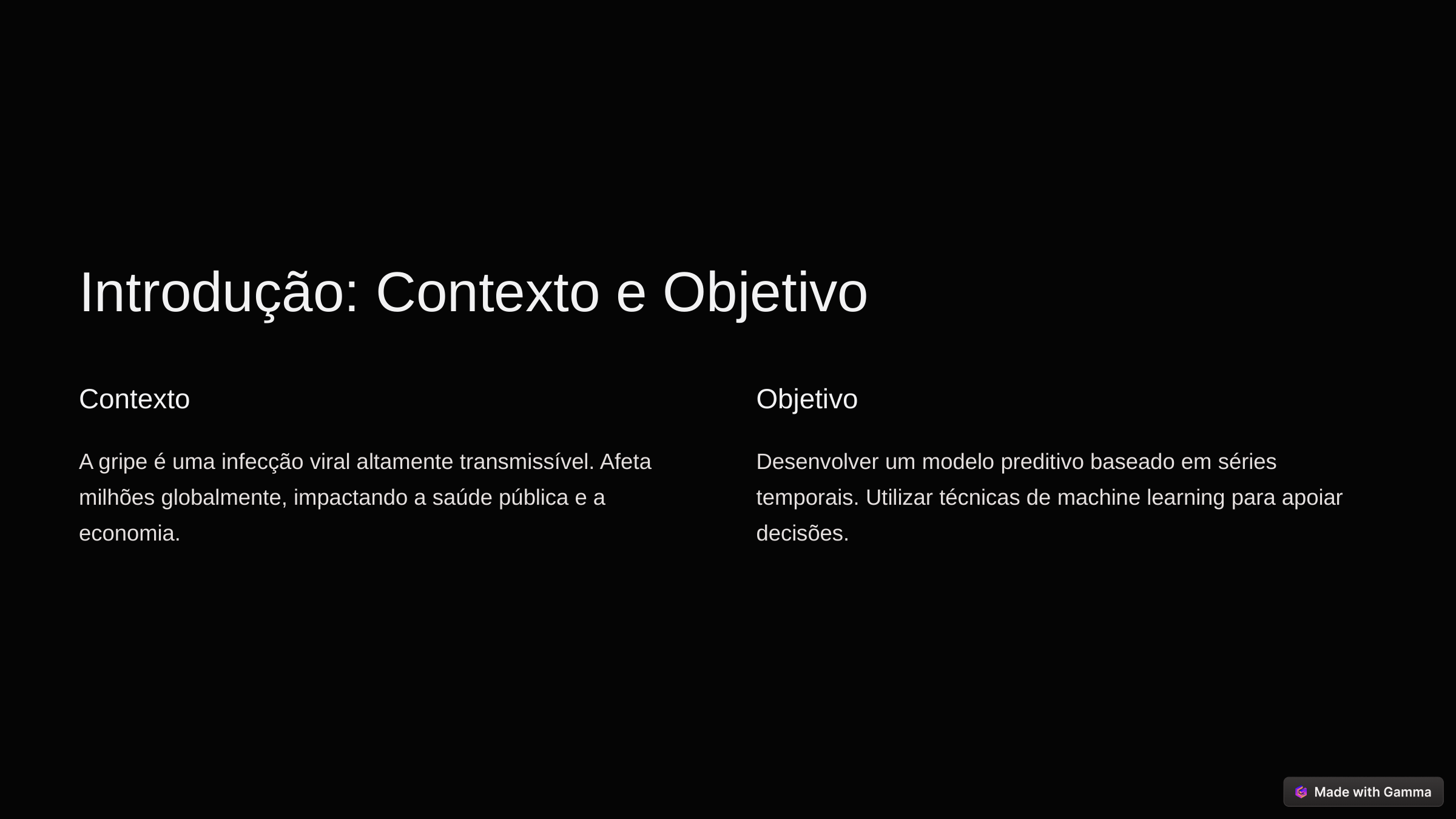

Introdução: Contexto e Objetivo
Contexto
Objetivo
A gripe é uma infecção viral altamente transmissível. Afeta milhões globalmente, impactando a saúde pública e a economia.
Desenvolver um modelo preditivo baseado em séries temporais. Utilizar técnicas de machine learning para apoiar decisões.